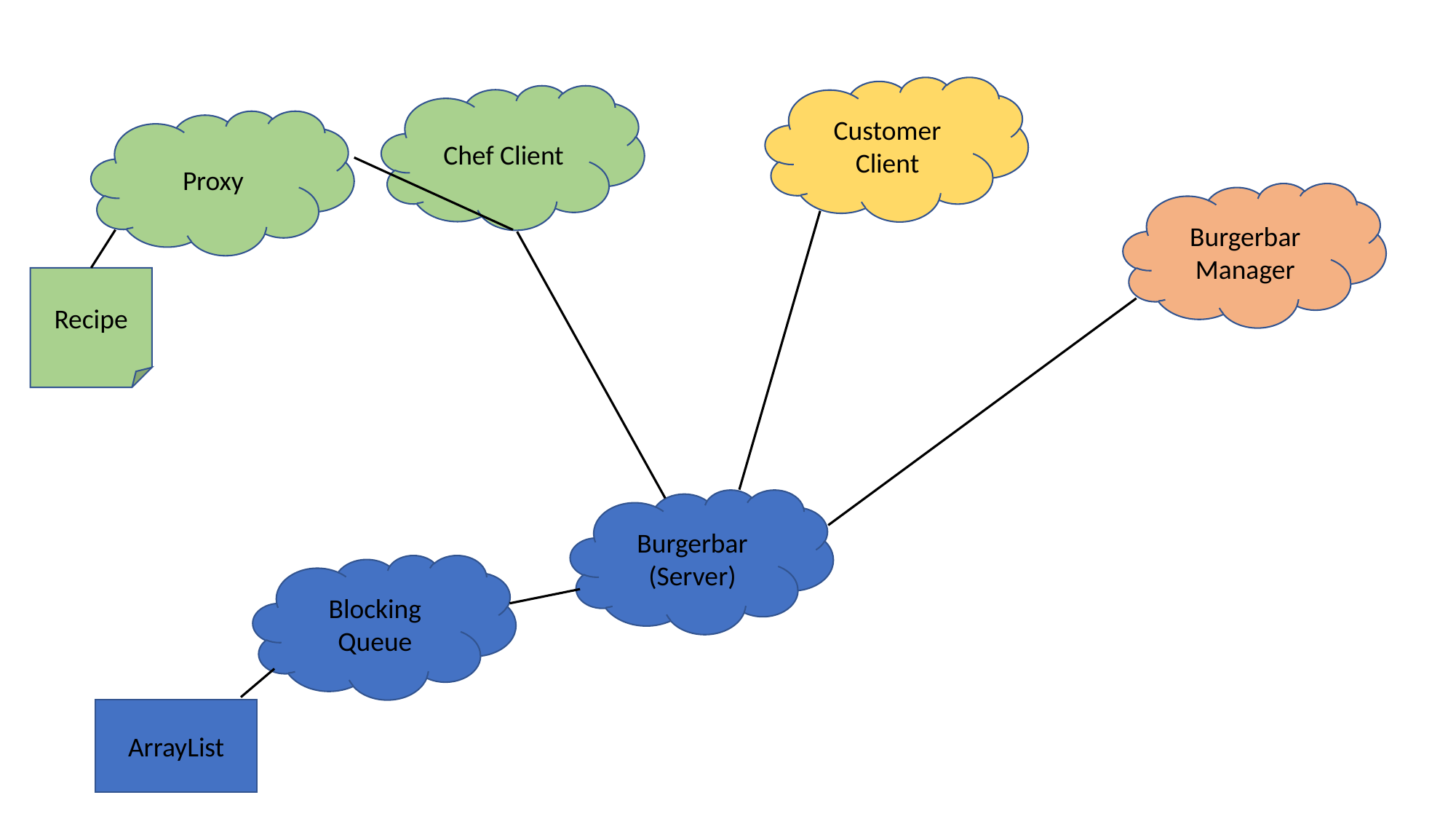

Customer Client
Chef Client
Proxy
Burgerbar Manager
Recipe
Burgerbar (Server)
Blocking Queue
ArrayList